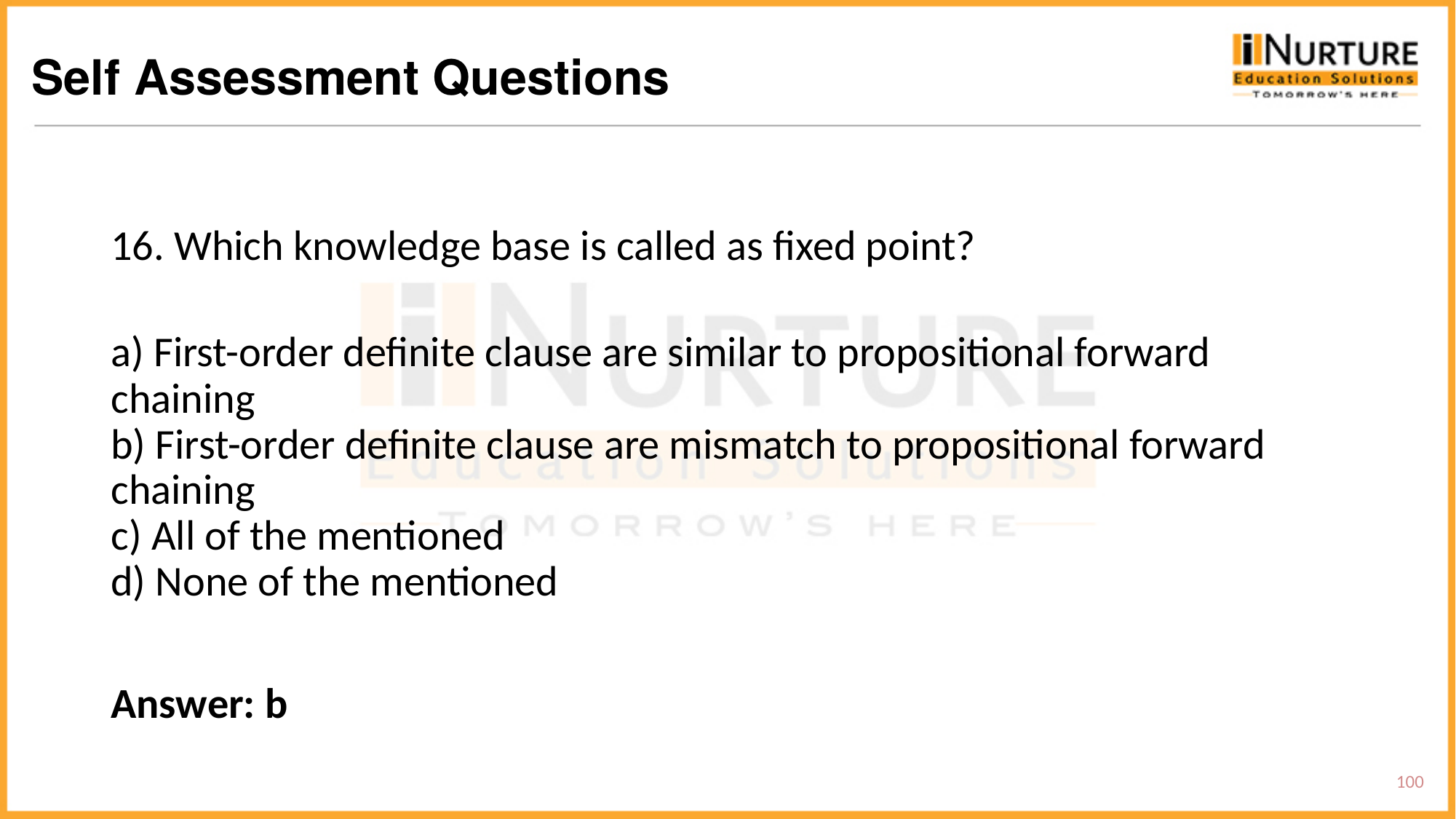

# Self Assessment Questions
16. Which knowledge base is called as fixed point?
a) First-order definite clause are similar to propositional forward chaining
b) First-order definite clause are mismatch to propositional forward chaining
c) All of the mentioned
d) None of the mentioned

Answer: b

100